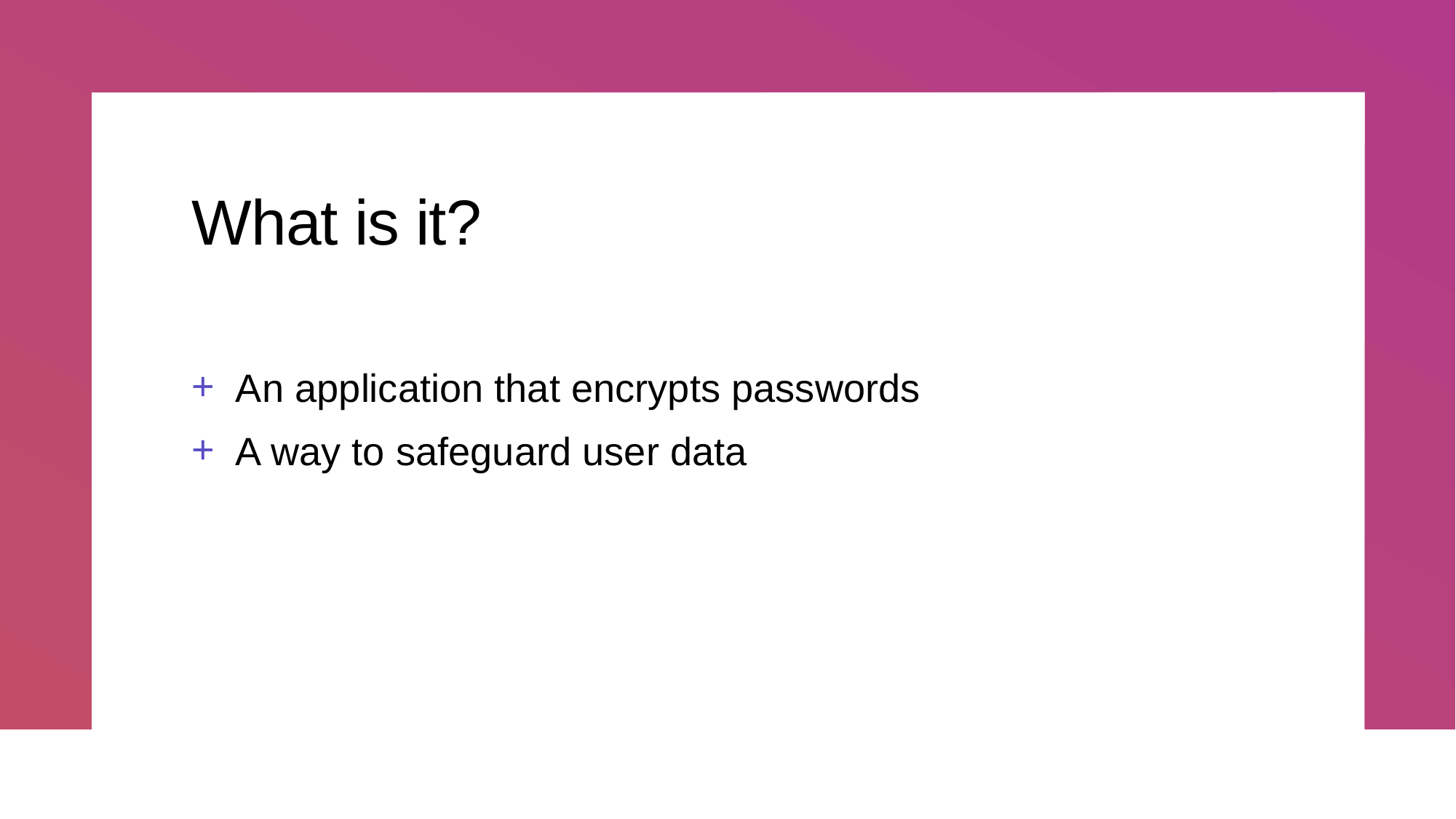

# What is it?
An application that encrypts passwords
A way to safeguard user data